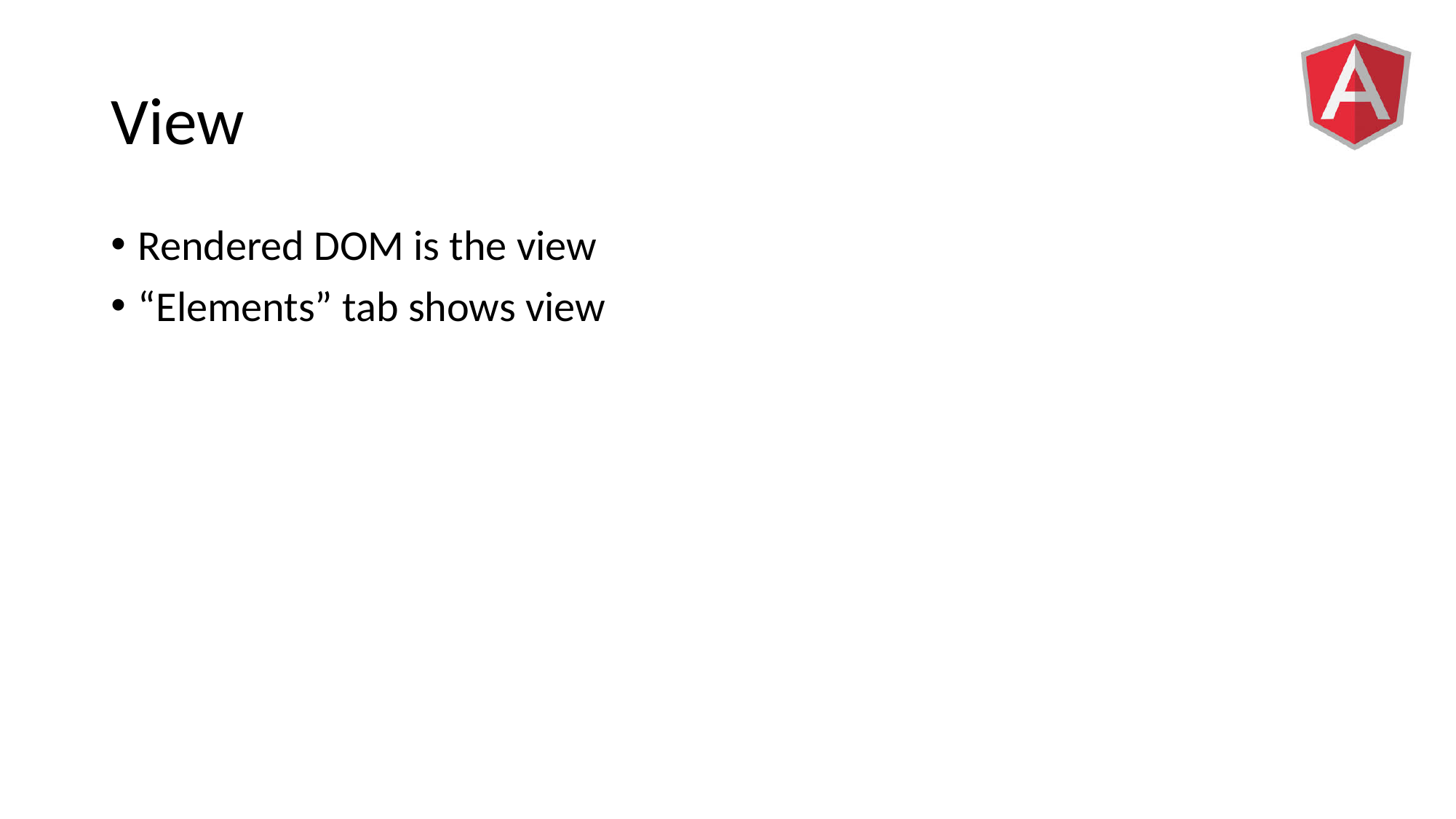

# View
Rendered DOM is the view
“Elements” tab shows view